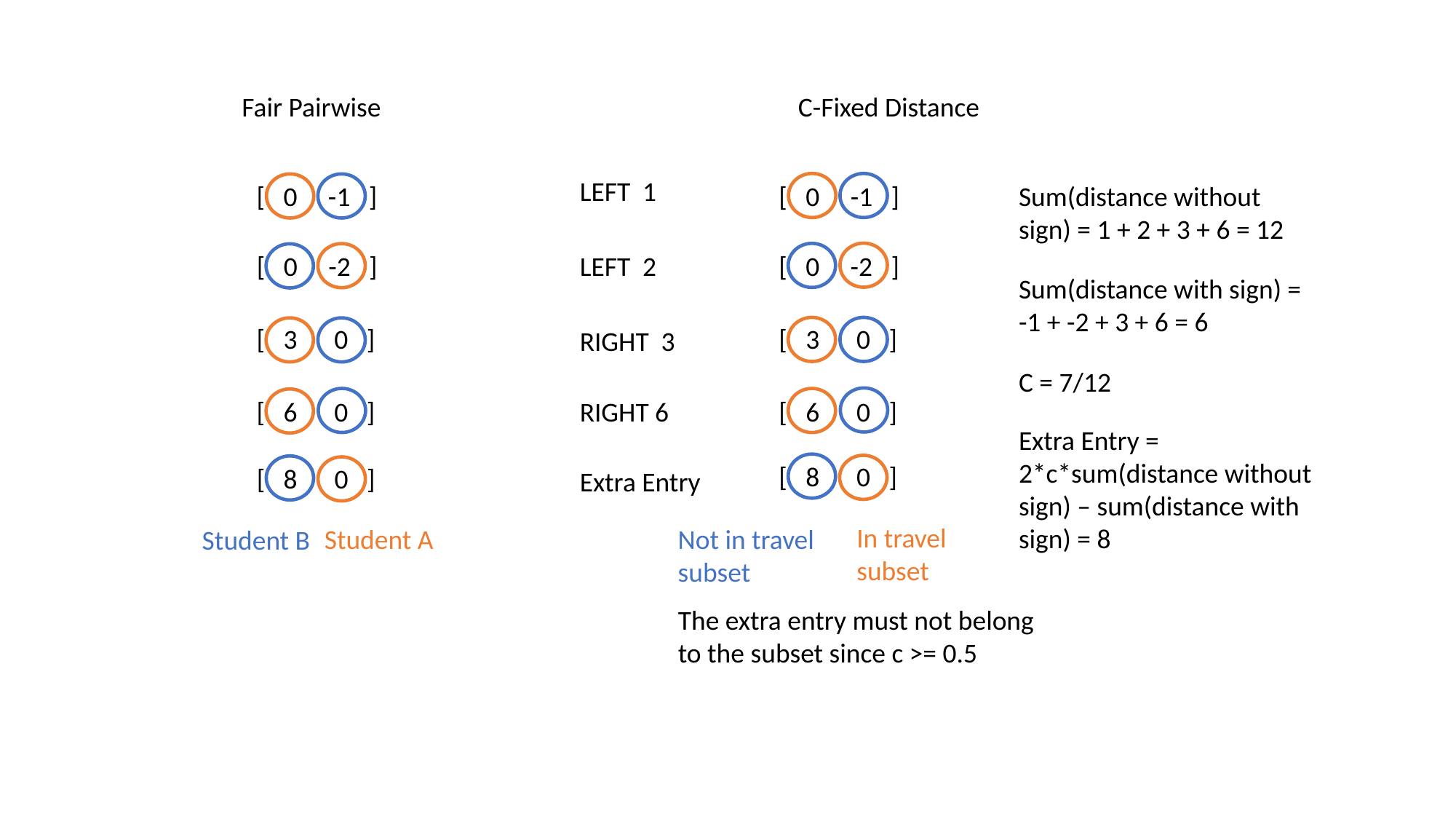

Fair Pairwise
C-Fixed Distance
LEFT  1

Sum(distance without sign) = 1 + 2 + 3 + 6 = 12
[   0     -1   ]

[   0     -1   ]

LEFT  2
[   0     -2   ]

[   0     -2   ]

Sum(distance with sign) = -1 + -2 + 3 + 6 = 6
[   3      0   ]
[   3      0   ]

RIGHT  3
C = 7/12

[   6      0   ]
RIGHT 6
[   6      0   ]
Extra Entry = 2*c*sum(distance without sign) – sum(distance with sign) = 8
[   8      0   ]

[   8      0   ]

Extra Entry
In travel subset
Student A
Not in travel subset
Student B
The extra entry must not belong to the subset since c >= 0.5